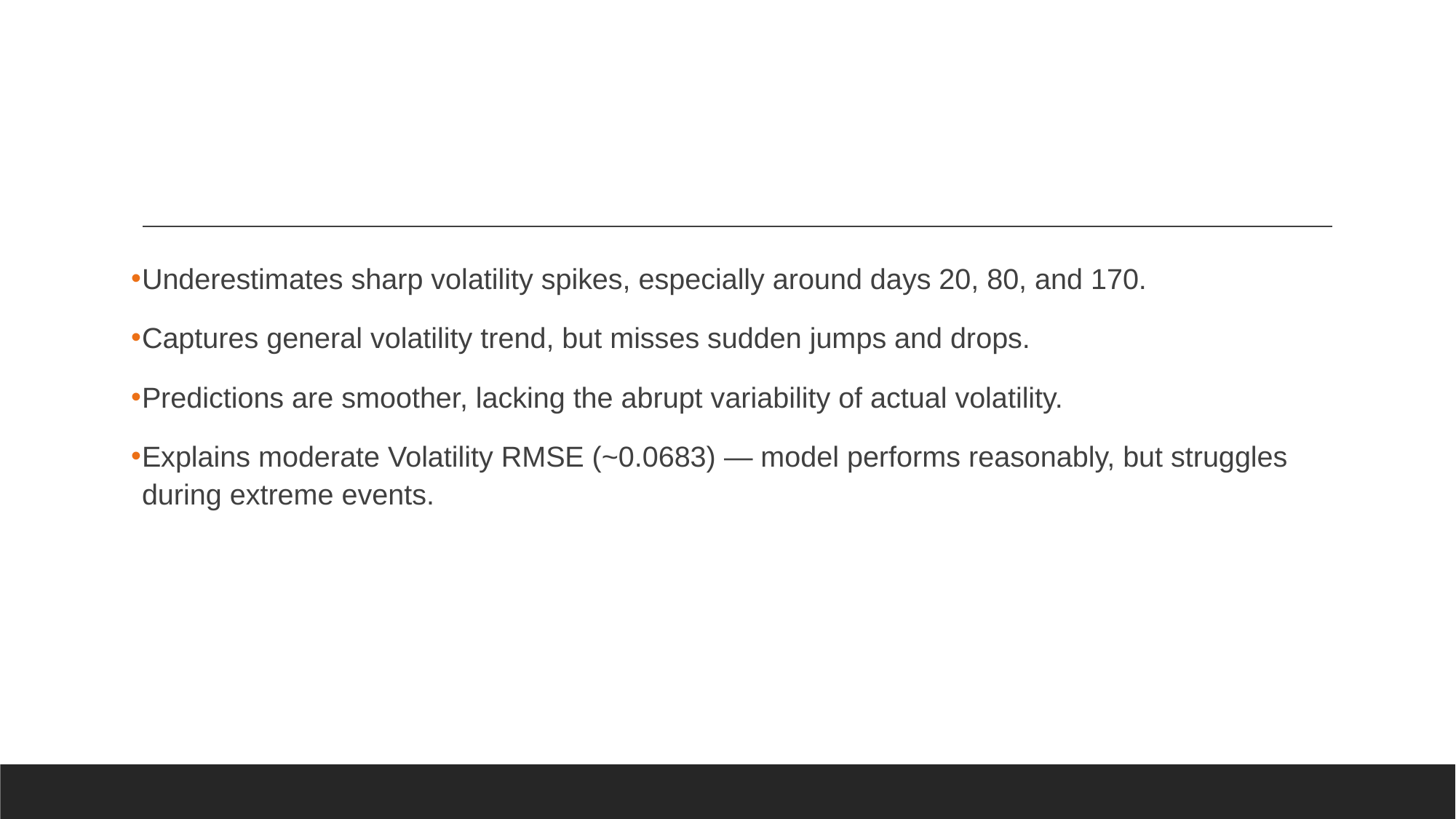

#
Underestimates sharp volatility spikes, especially around days 20, 80, and 170.
Captures general volatility trend, but misses sudden jumps and drops.
Predictions are smoother, lacking the abrupt variability of actual volatility.
Explains moderate Volatility RMSE (~0.0683) — model performs reasonably, but struggles during extreme events.